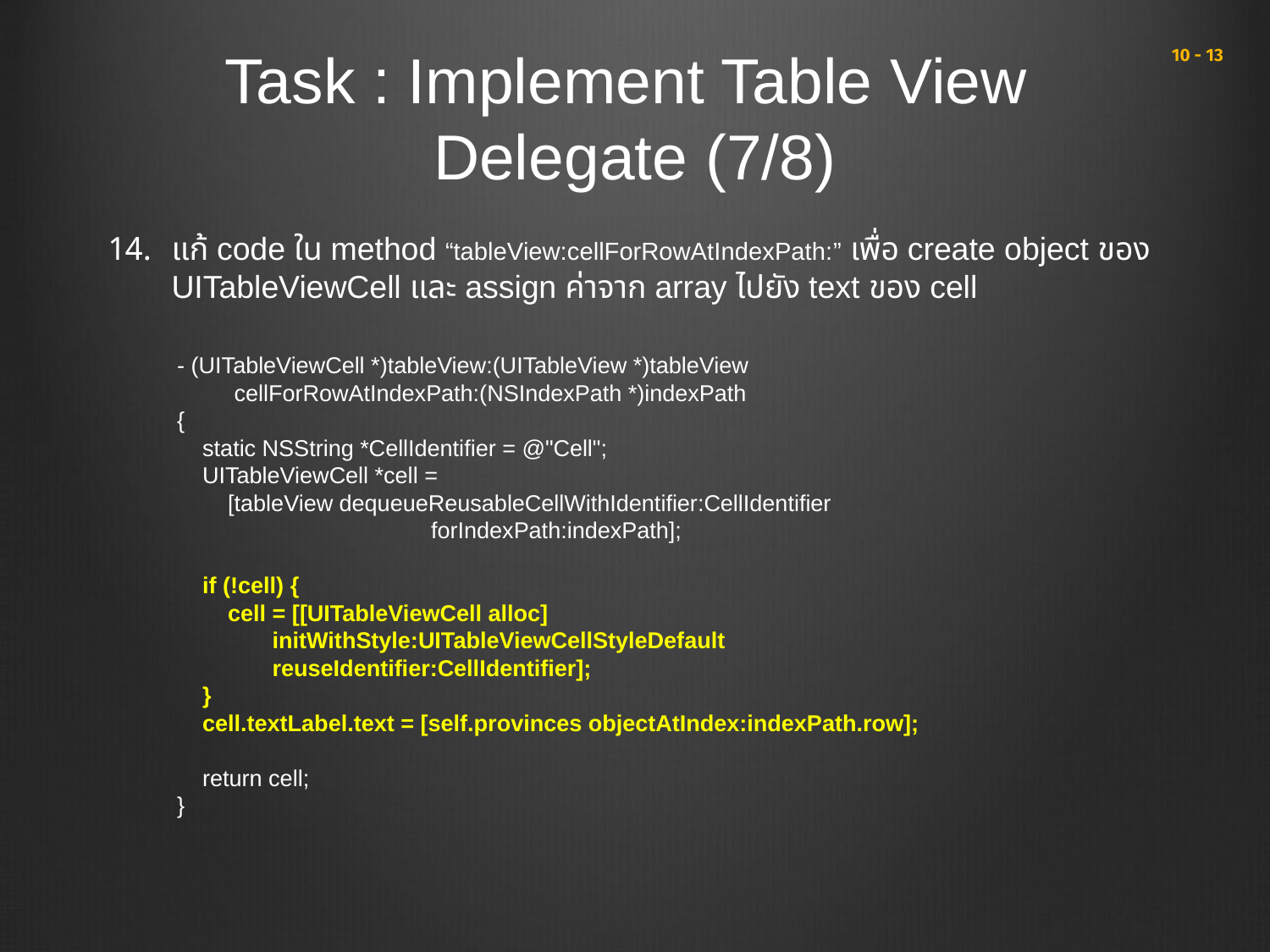

# Task : Implement Table View Delegate (7/8)
 10 - 13
แก้ code ใน method “tableView:cellForRowAtIndexPath:” เพื่อ create object ของ UITableViewCell และ assign ค่าจาก array ไปยัง text ของ cell
- (UITableViewCell *)tableView:(UITableView *)tableView
         cellForRowAtIndexPath:(NSIndexPath *)indexPath
{
    static NSString *CellIdentifier = @"Cell";
    UITableViewCell *cell =
        [tableView dequeueReusableCellWithIdentifier:CellIdentifier
                                        forIndexPath:indexPath];

    if (!cell) {
        cell = [[UITableViewCell alloc]
               initWithStyle:UITableViewCellStyleDefault
               reuseIdentifier:CellIdentifier];
    }
    cell.textLabel.text = [self.provinces objectAtIndex:indexPath.row];

    return cell;
}